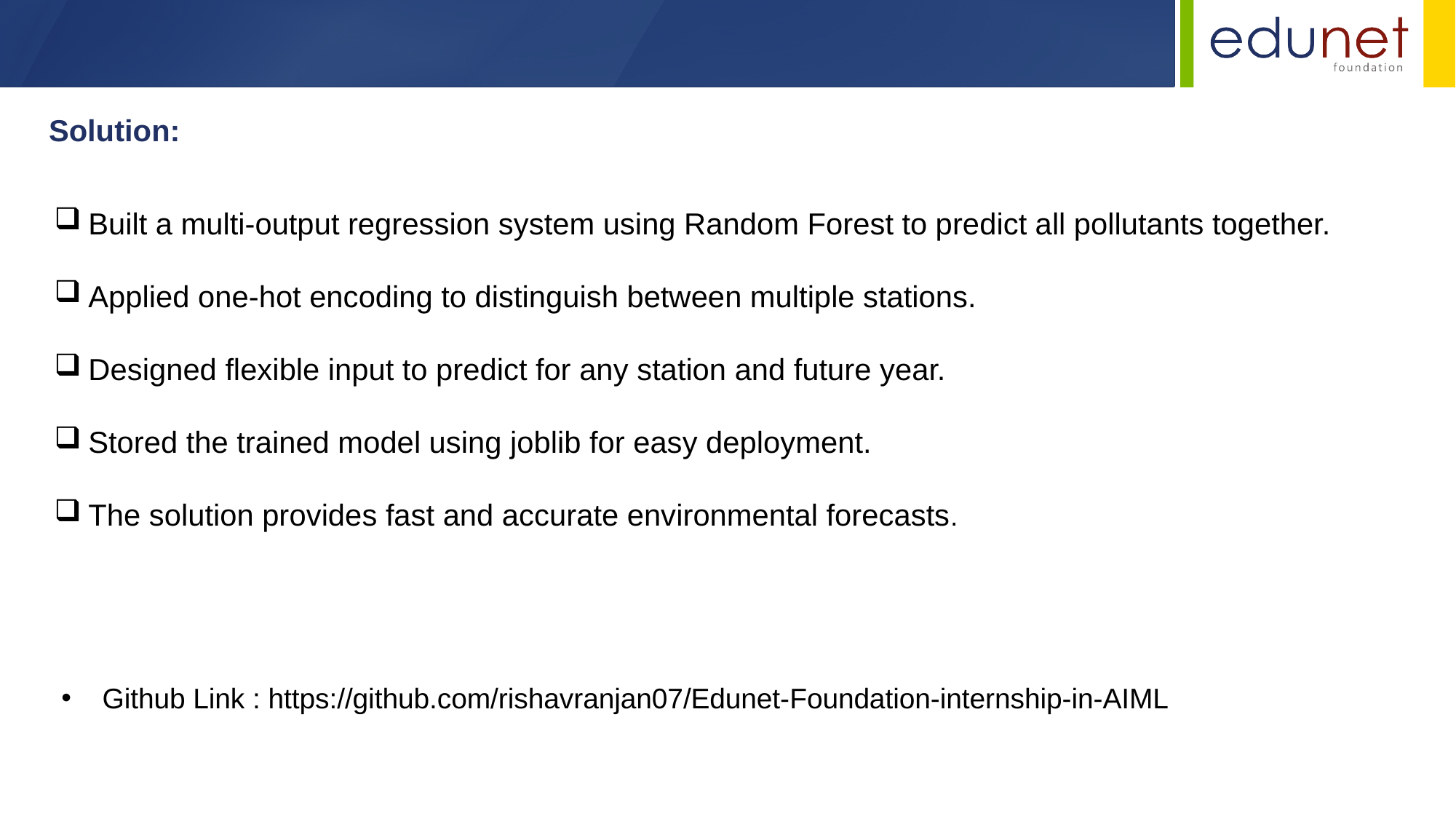

Solution:
Built a multi-output regression system using Random Forest to predict all pollutants together.

Applied one-hot encoding to distinguish between multiple stations.

Designed flexible input to predict for any station and future year.

Stored the trained model using joblib for easy deployment.

The solution provides fast and accurate environmental forecasts.
Github Link : https://github.com/rishavranjan07/Edunet-Foundation-internship-in-AIML